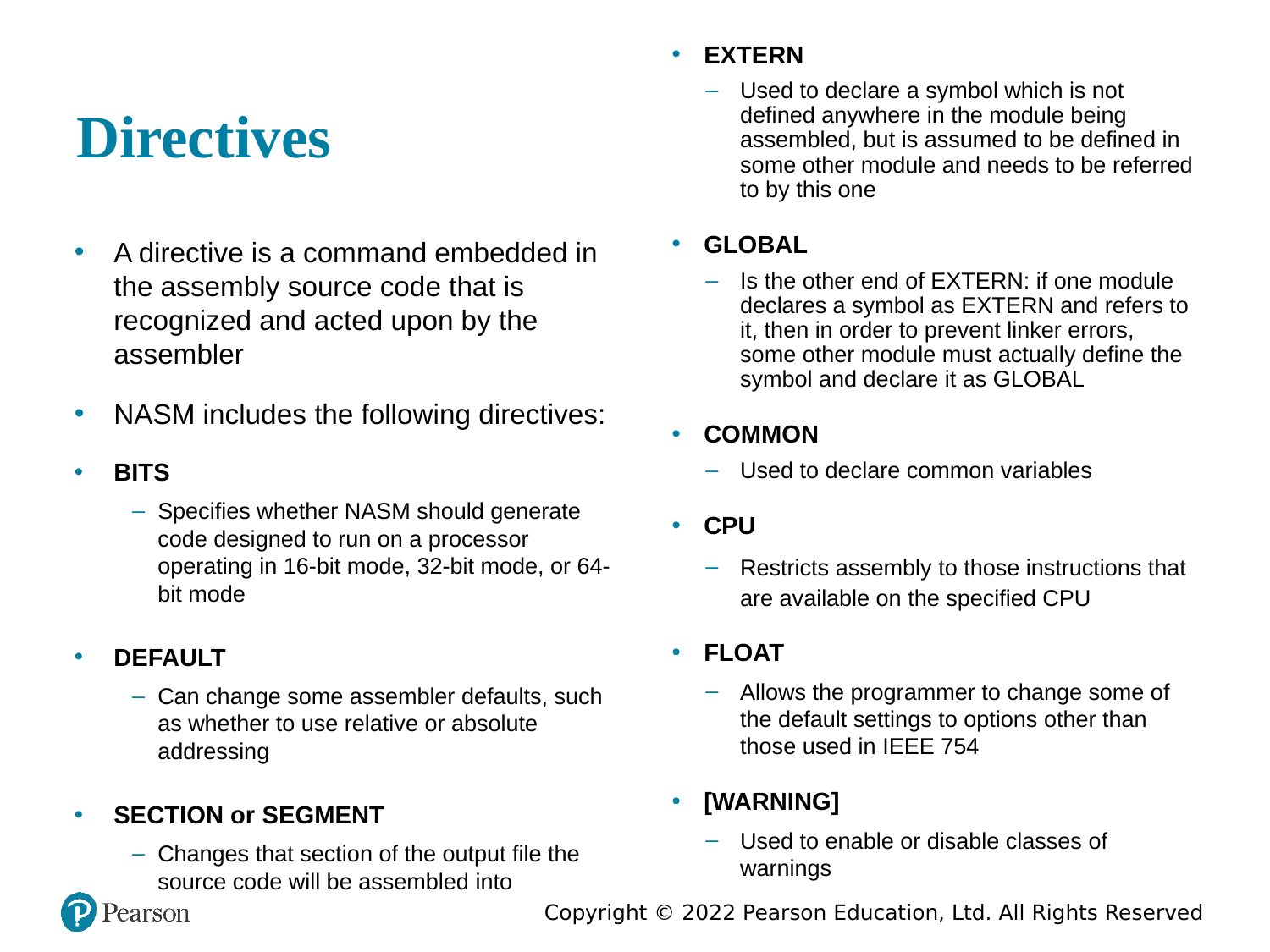

EXTERN
Used to declare a symbol which is not defined anywhere in the module being assembled, but is assumed to be defined in some other module and needs to be referred to by this one
GLOBAL
Is the other end of EXTERN: if one module declares a symbol as EXTERN and refers to it, then in order to prevent linker errors, some other module must actually define the symbol and declare it as GLOBAL
COMMON
Used to declare common variables
CPU
Restricts assembly to those instructions that are available on the specified CPU
FLOAT
Allows the programmer to change some of the default settings to options other than those used in IEEE 754
[WARNING]
Used to enable or disable classes of warnings
# Directives
A directive is a command embedded in the assembly source code that is recognized and acted upon by the assembler
NASM includes the following directives:
BITS
Specifies whether NASM should generate code designed to run on a processor operating in 16-bit mode, 32-bit mode, or 64-bit mode
DEFAULT
Can change some assembler defaults, such as whether to use relative or absolute addressing
SECTION or SEGMENT
Changes that section of the output file the source code will be assembled into